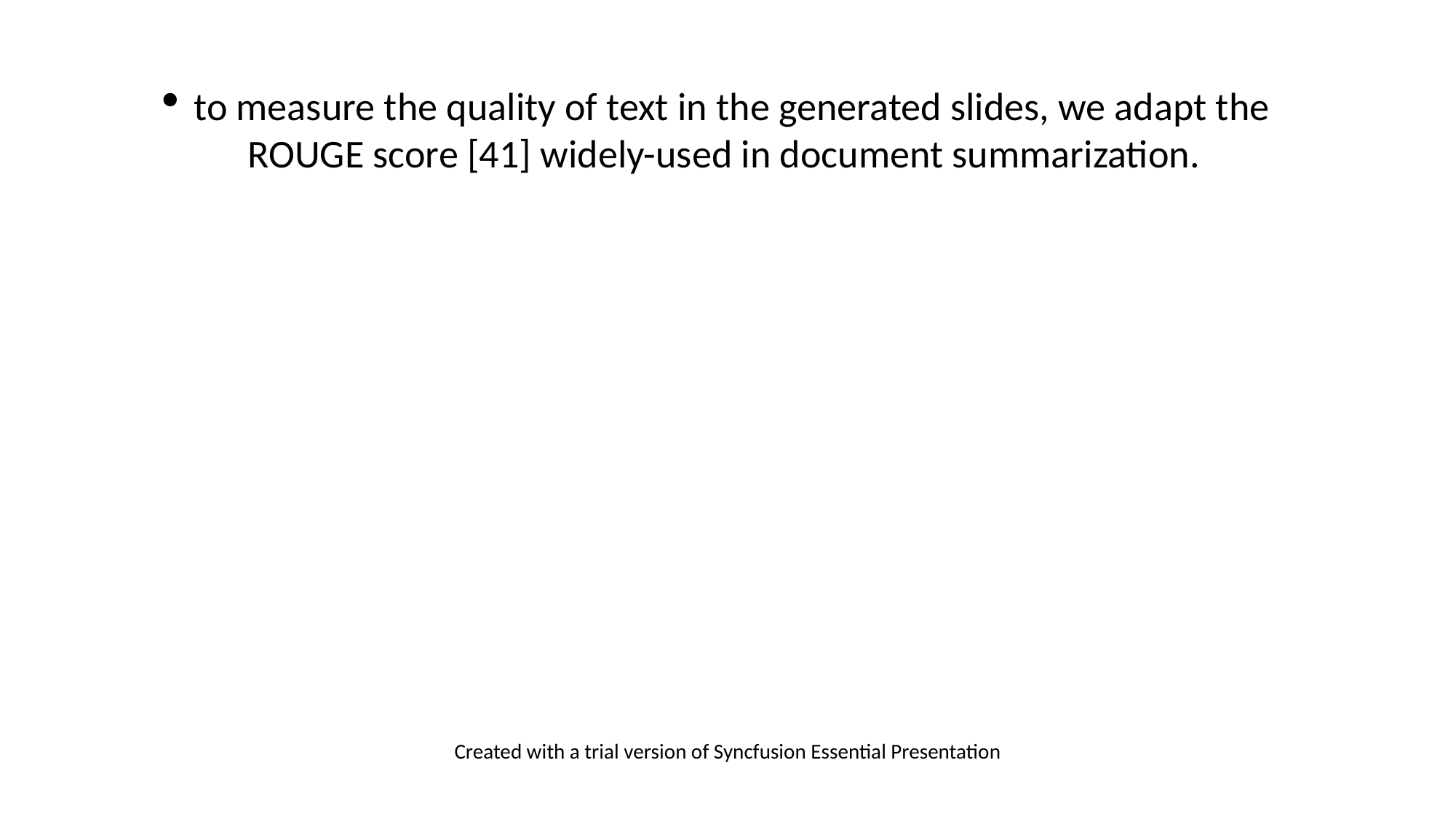

to measure the quality of text in the generated slides, we adapt the ROUGE score [41] widely-used in document summarization.
Created with a trial version of Syncfusion Essential Presentation